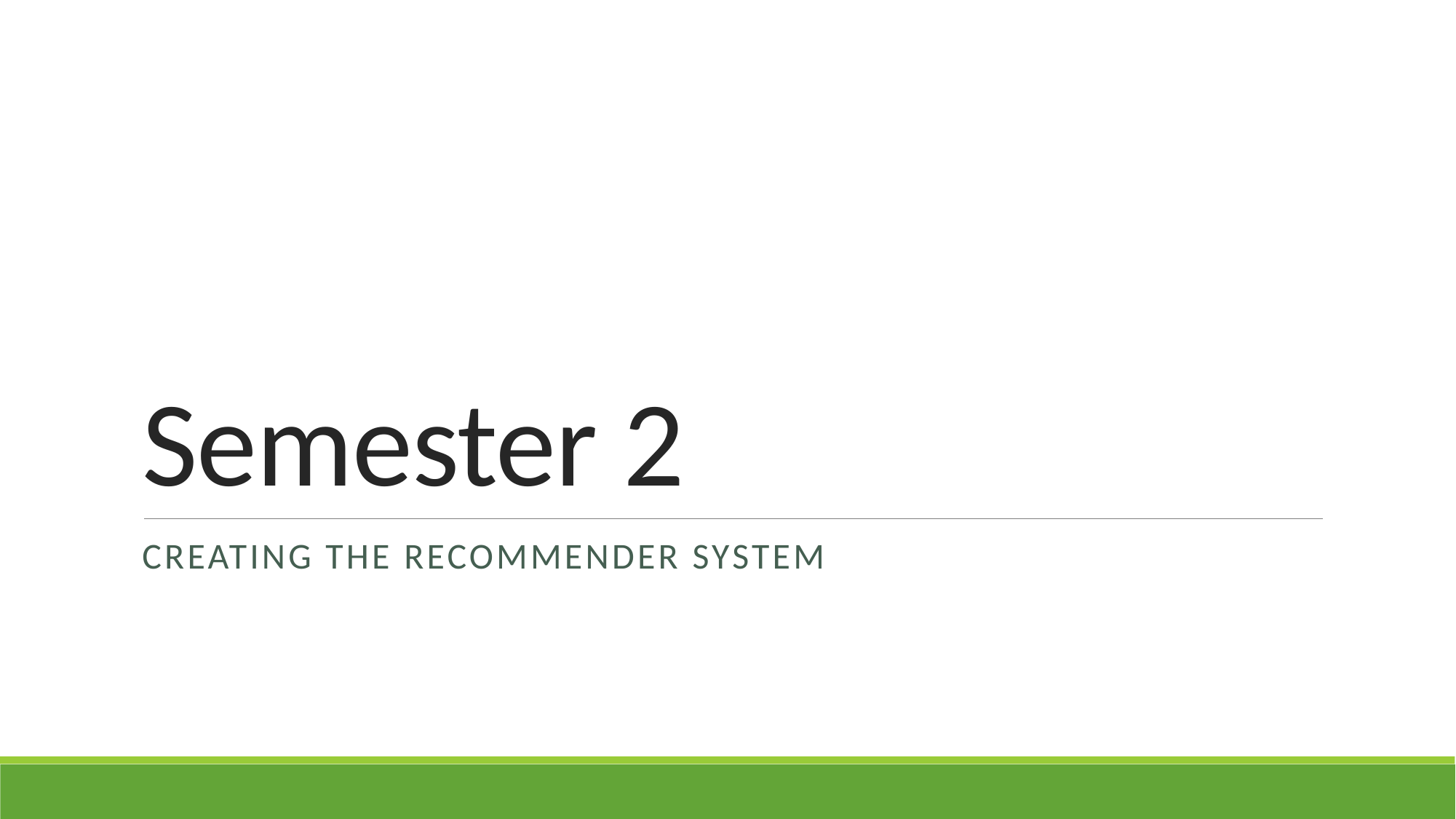

# Semester 2
Creating the recommender system